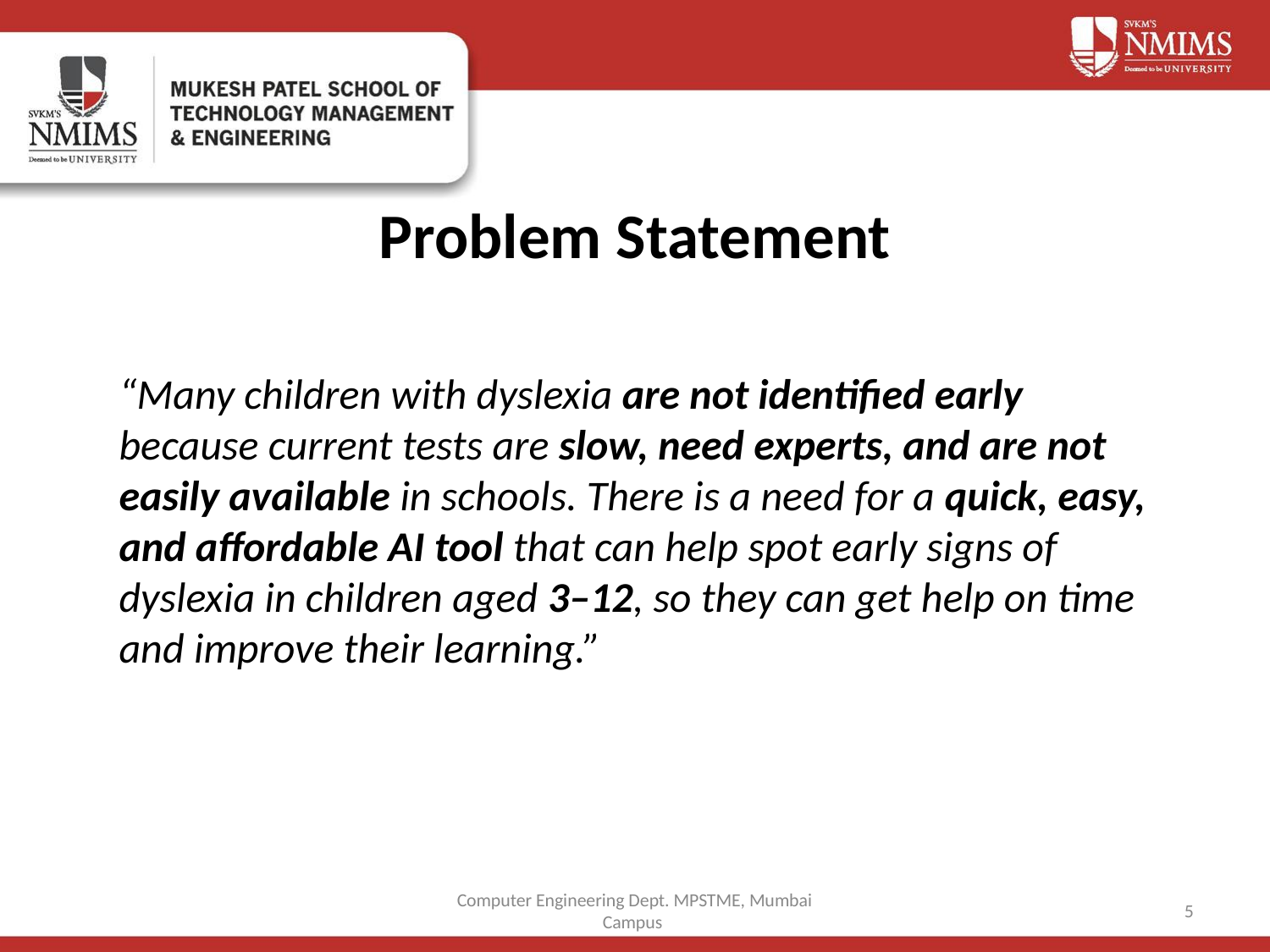

# Problem Statement
“Many children with dyslexia are not identified early because current tests are slow, need experts, and are not easily available in schools. There is a need for a quick, easy, and affordable AI tool that can help spot early signs of dyslexia in children aged 3–12, so they can get help on time and improve their learning.”

Computer Engineering Dept. MPSTME, Mumbai Campus
5